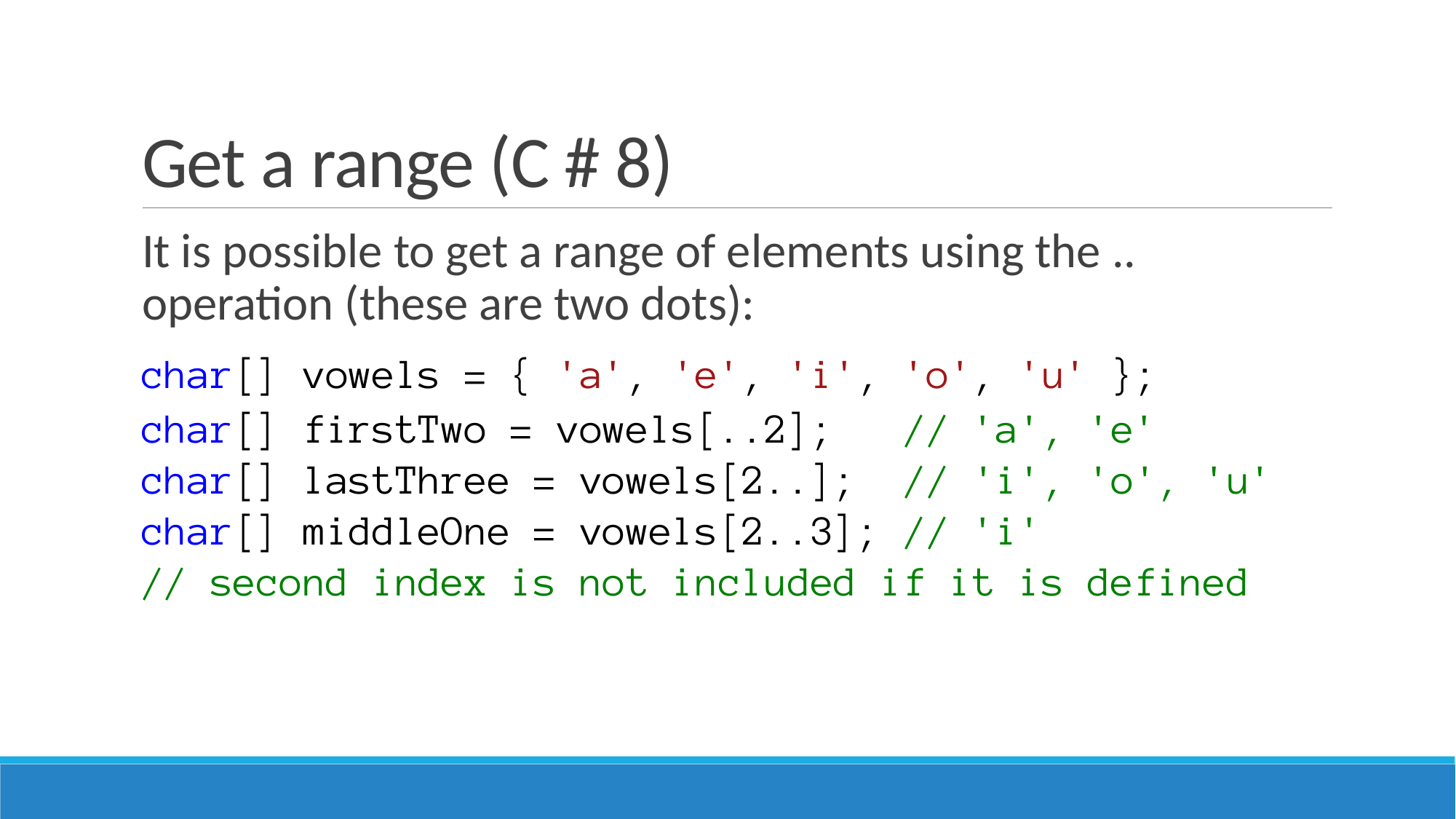

# Get a range (C # 8)
It is possible to get a range of elements using the .. operation (these are two dots):
char[] vowels = { 'a', 'e', 'i', 'o', 'u' };
char[] firstTwo = vowels[..2];   // 'a', 'e'
char[] lastThree = vowels[2..];  // 'i', 'o', 'u'
char[] middleOne = vowels[2..3]; // 'i'
// second index is not included if it is defined